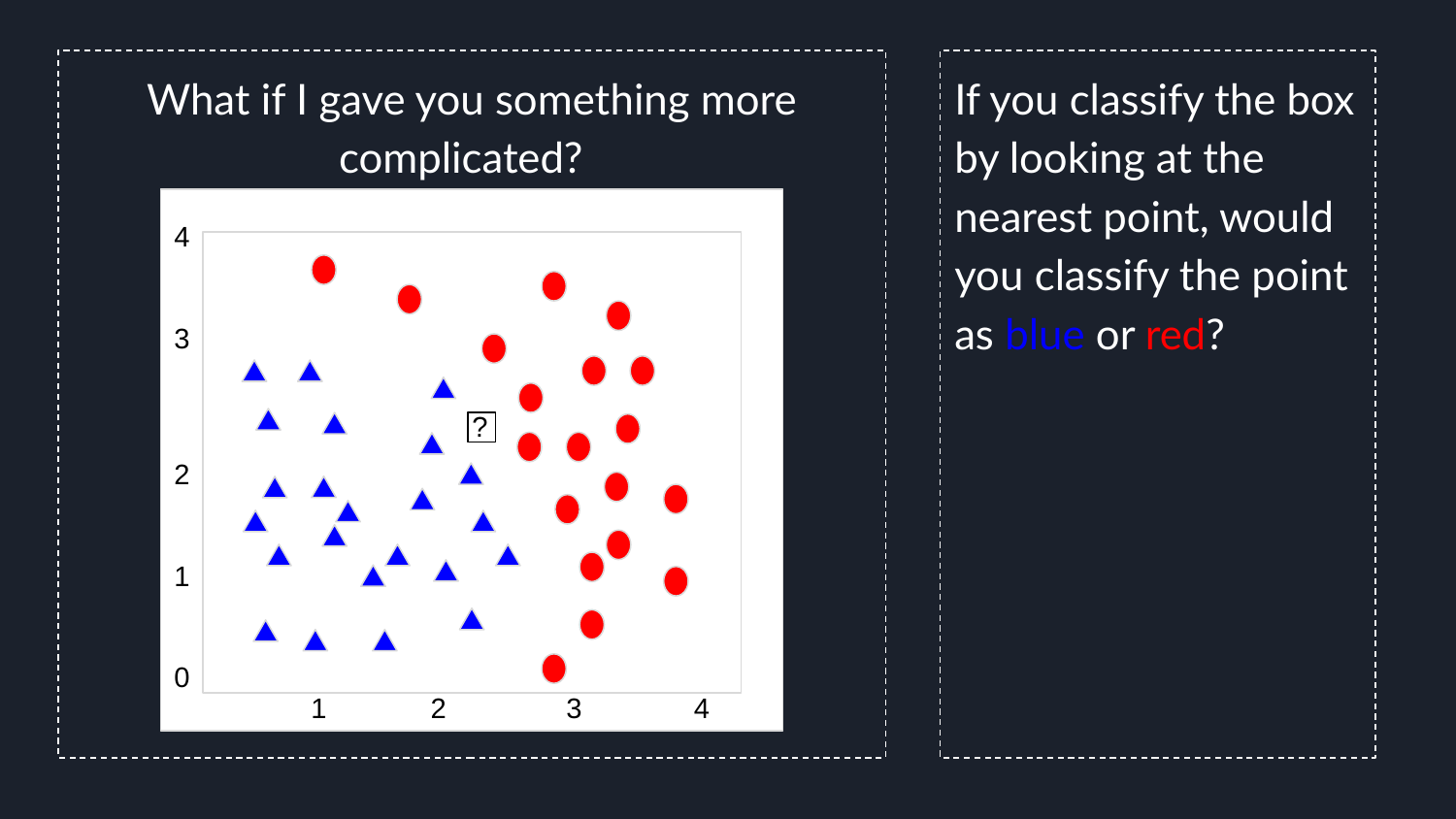

What if I gave you something more complicated?

If you classify the box by looking at the nearest point, would you classify the point as blue or red?
Selling your idea

4

3

2

1

0

?

           1             2               3              4